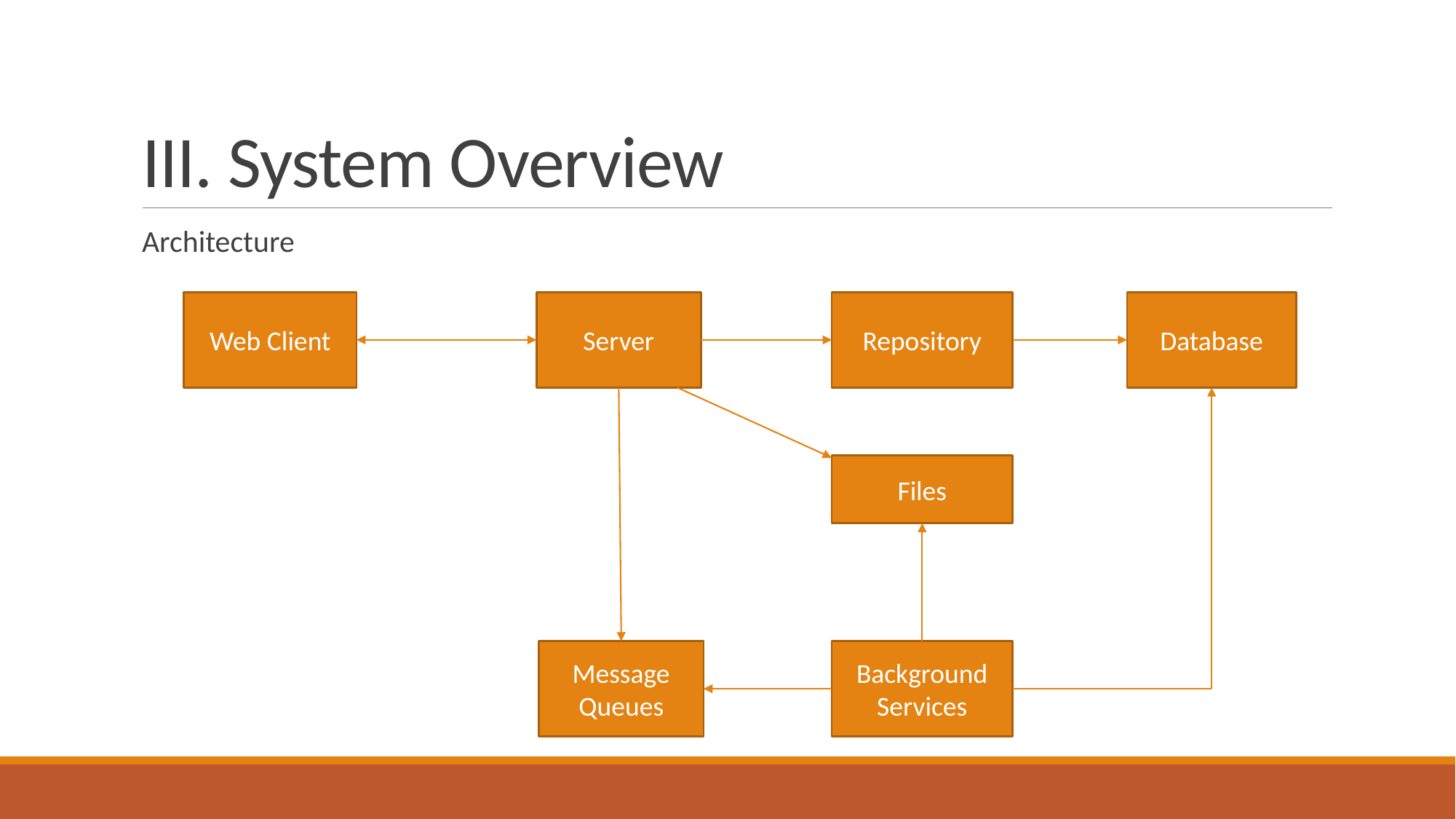

# III. System Overview
Architecture
Web Client
Repository
Database
Server
Files
Background Services
Message Queues